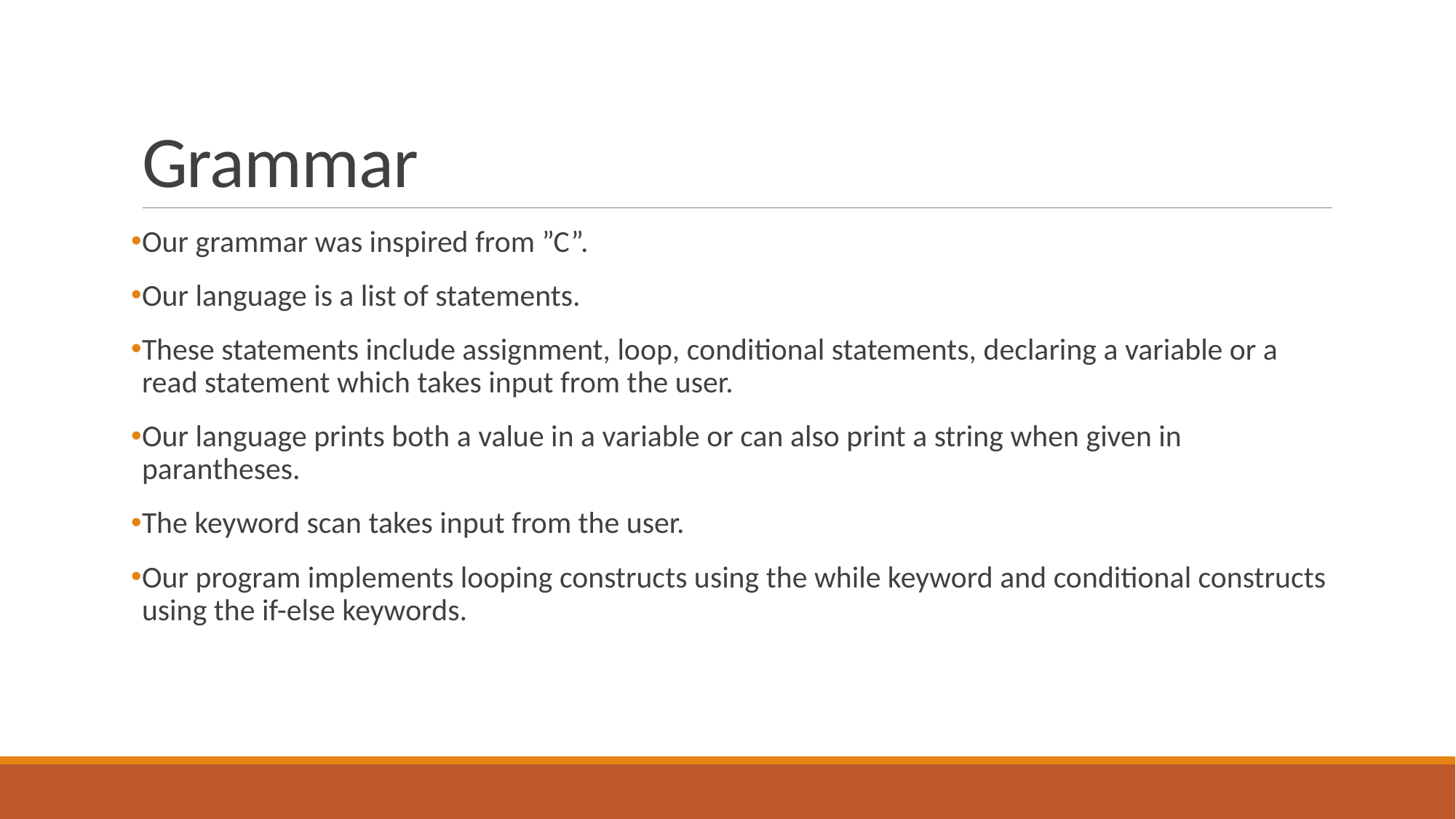

# Grammar
Our grammar was inspired from ”C”.
Our language is a list of statements.
These statements include assignment, loop, conditional statements, declaring a variable or a read statement which takes input from the user.
Our language prints both a value in a variable or can also print a string when given in parantheses.
The keyword scan takes input from the user.
Our program implements looping constructs using the while keyword and conditional constructs using the if-else keywords.